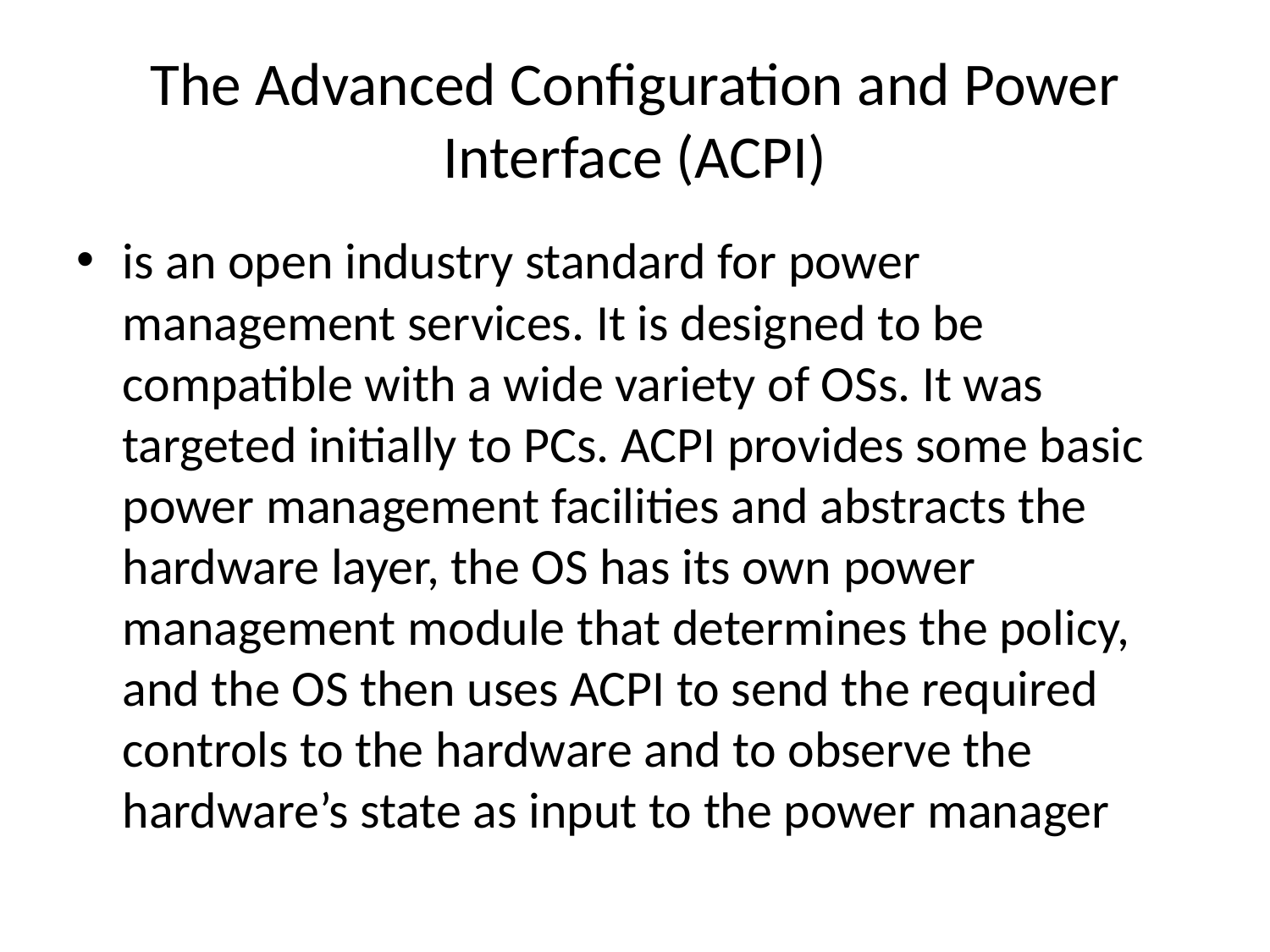

# The Advanced Configuration and Power Interface (ACPI)
is an open industry standard for power management services. It is designed to be compatible with a wide variety of OSs. It was targeted initially to PCs. ACPI provides some basic power management facilities and abstracts the hardware layer, the OS has its own power management module that determines the policy, and the OS then uses ACPI to send the required controls to the hardware and to observe the hardware’s state as input to the power manager